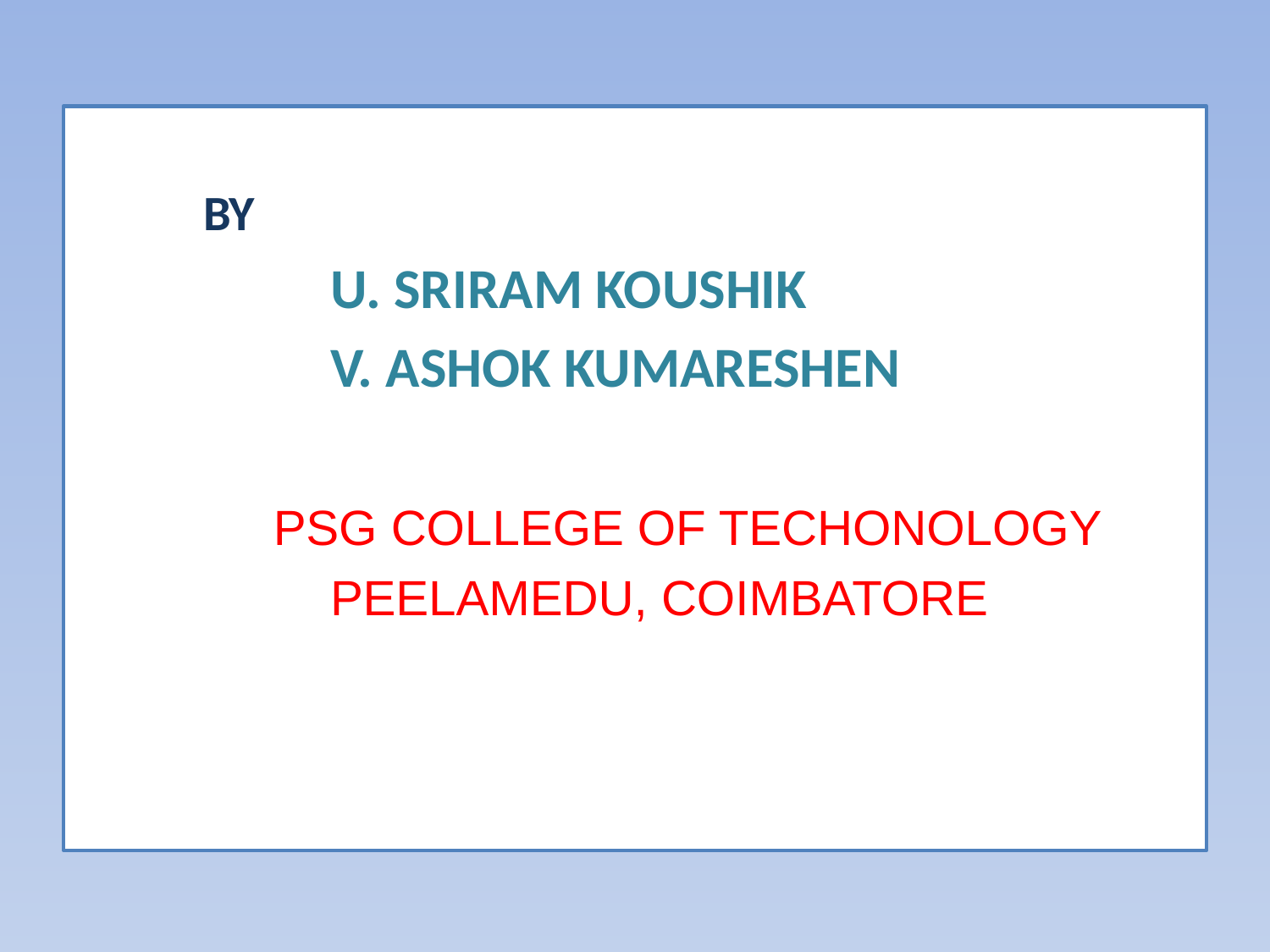

BY
		U. SRIRAM KOUSHIK
		V. ASHOK KUMARESHEN

	       PSG COLLEGE OF TECHONOLOGY
		PEELAMEDU, COIMBATORE